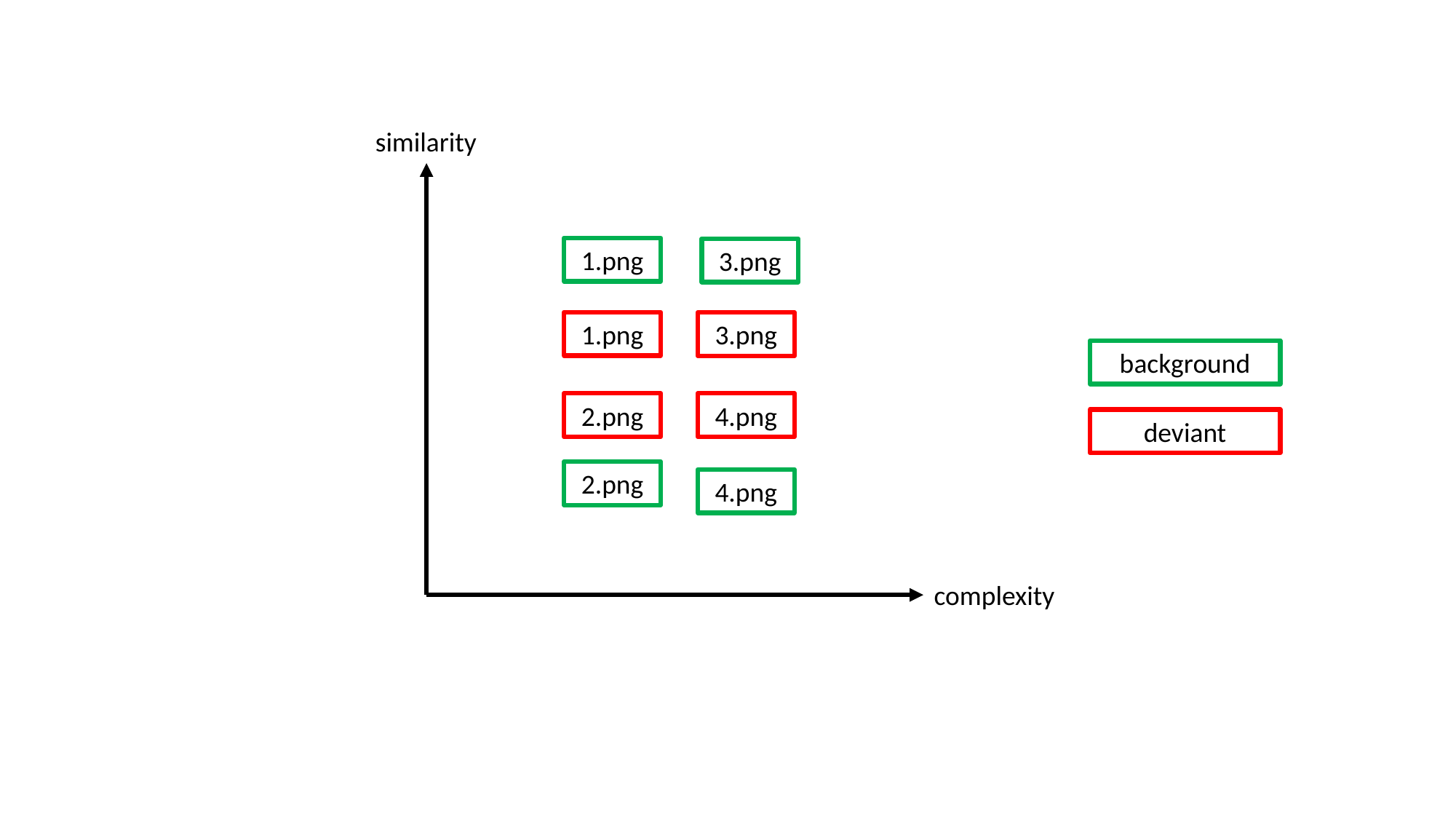

similarity
1.png
3.png
1.png
3.png
background
2.png
4.png
deviant
2.png
4.png
complexity